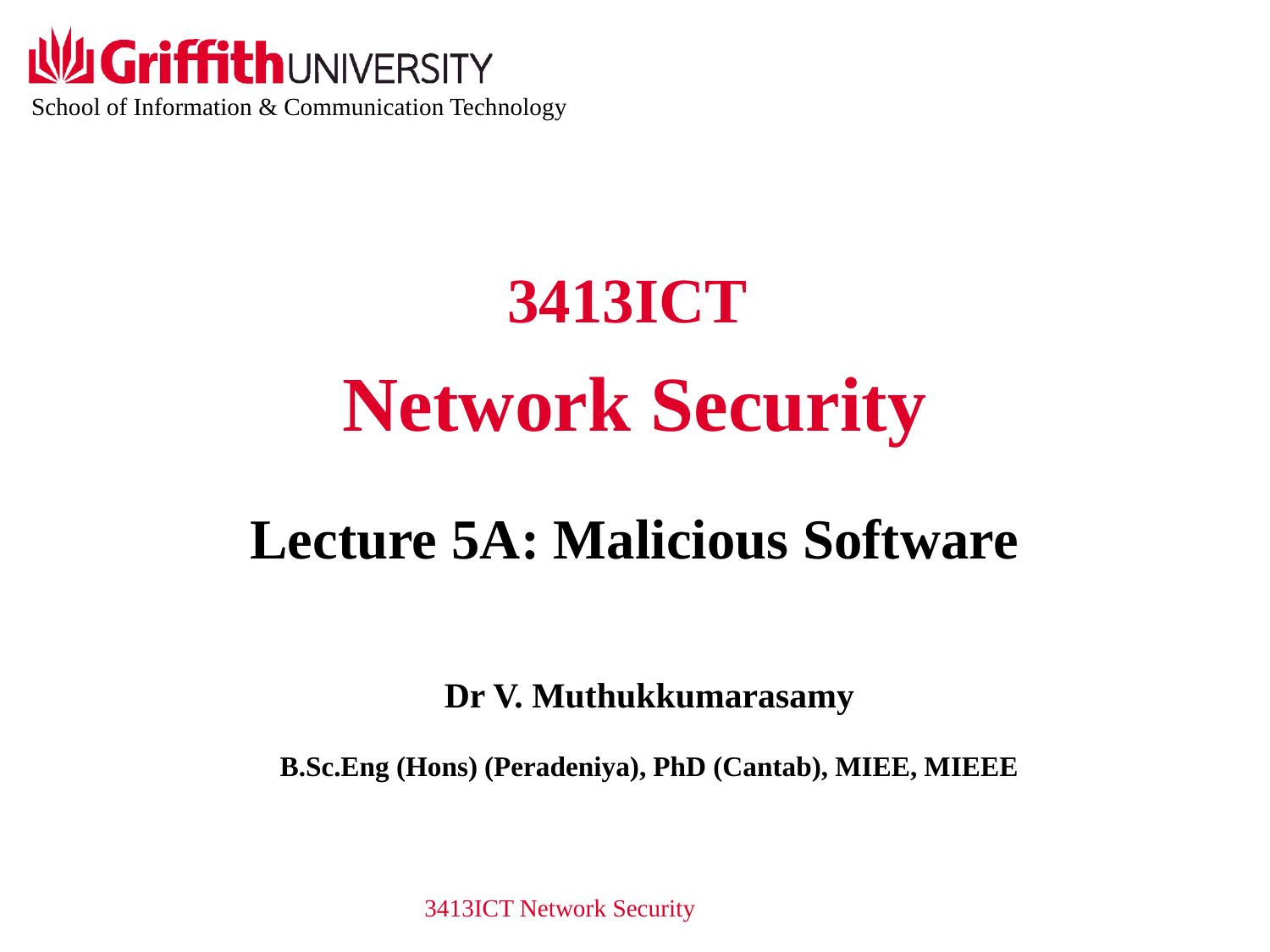

# 3413ICT Network Security
Lecture 5A: Malicious Software
Dr V. Muthukkumarasamy

B.Sc.Eng (Hons) (Peradeniya), PhD (Cantab), MIEE, MIEEE
3413ICT Network Security